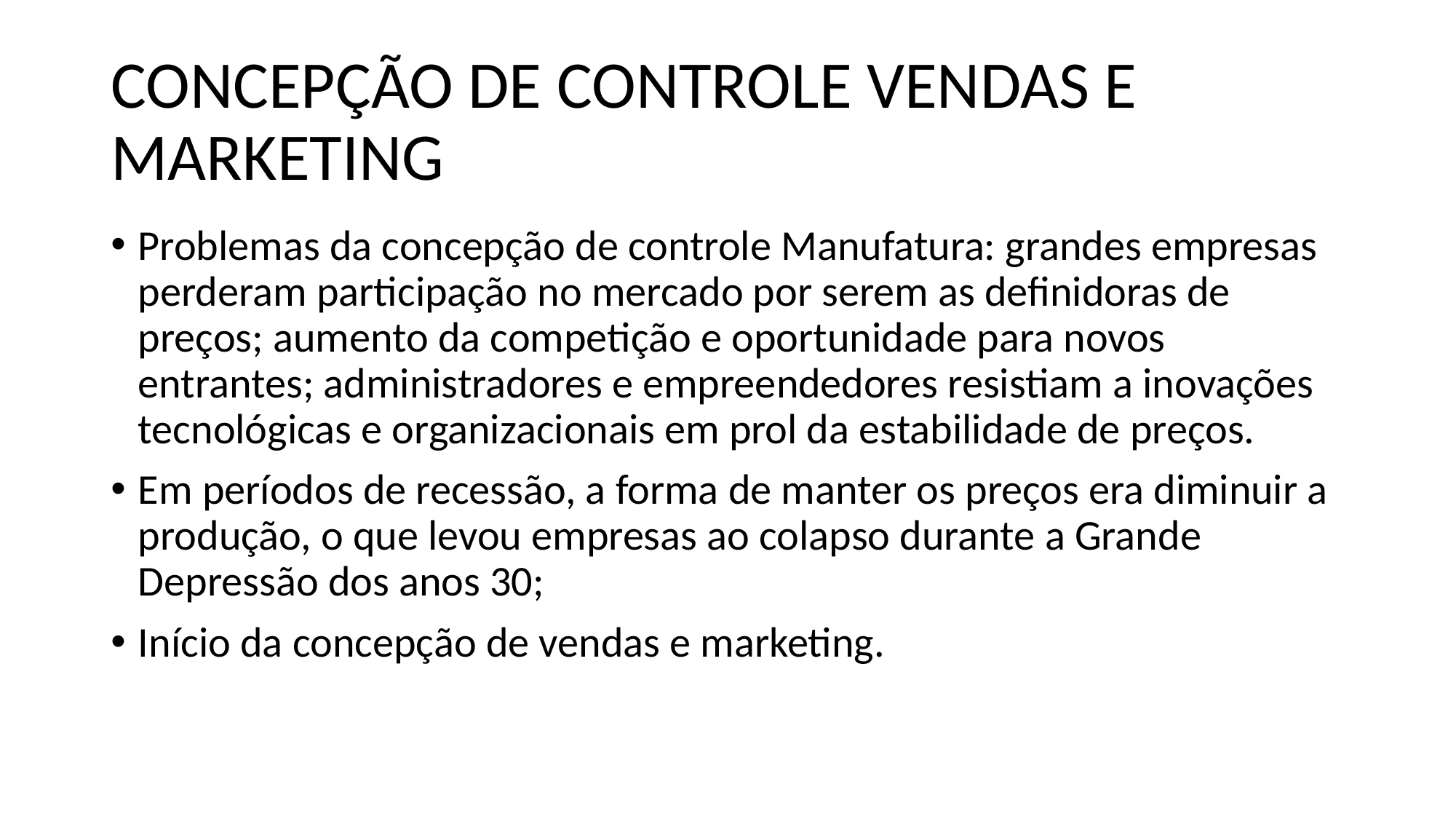

# CONCEPÇÃO DE CONTROLE VENDAS E MARKETING
Problemas da concepção de controle Manufatura: grandes empresas perderam participação no mercado por serem as definidoras de preços; aumento da competição e oportunidade para novos entrantes; administradores e empreendedores resistiam a inovações tecnológicas e organizacionais em prol da estabilidade de preços.
Em períodos de recessão, a forma de manter os preços era diminuir a produção, o que levou empresas ao colapso durante a Grande Depressão dos anos 30;
Início da concepção de vendas e marketing.